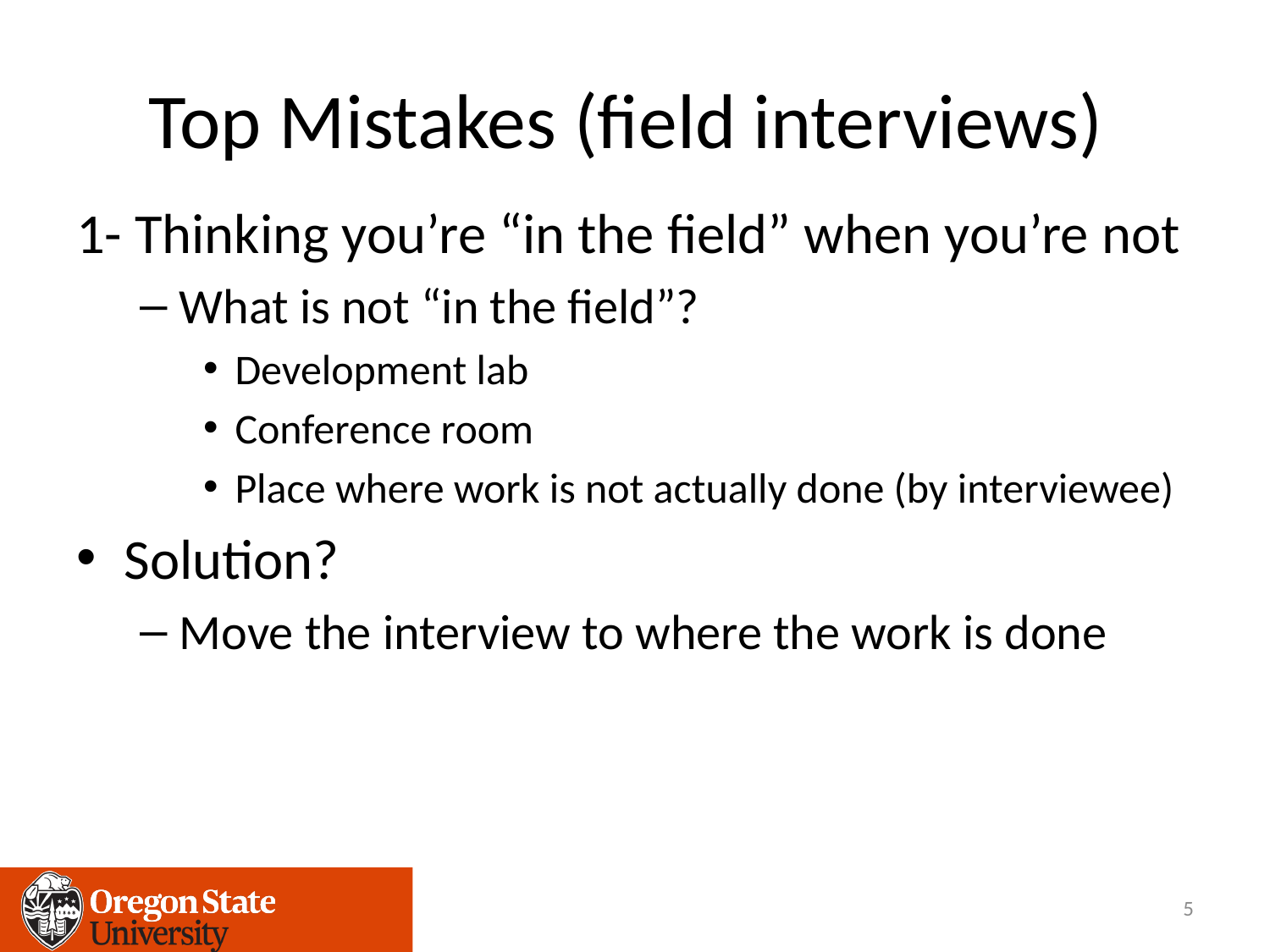

# Top Mistakes (field interviews)
1- Thinking you’re “in the field” when you’re not
What is not “in the field”?
Development lab
Conference room
Place where work is not actually done (by interviewee)
Solution?
Move the interview to where the work is done
5